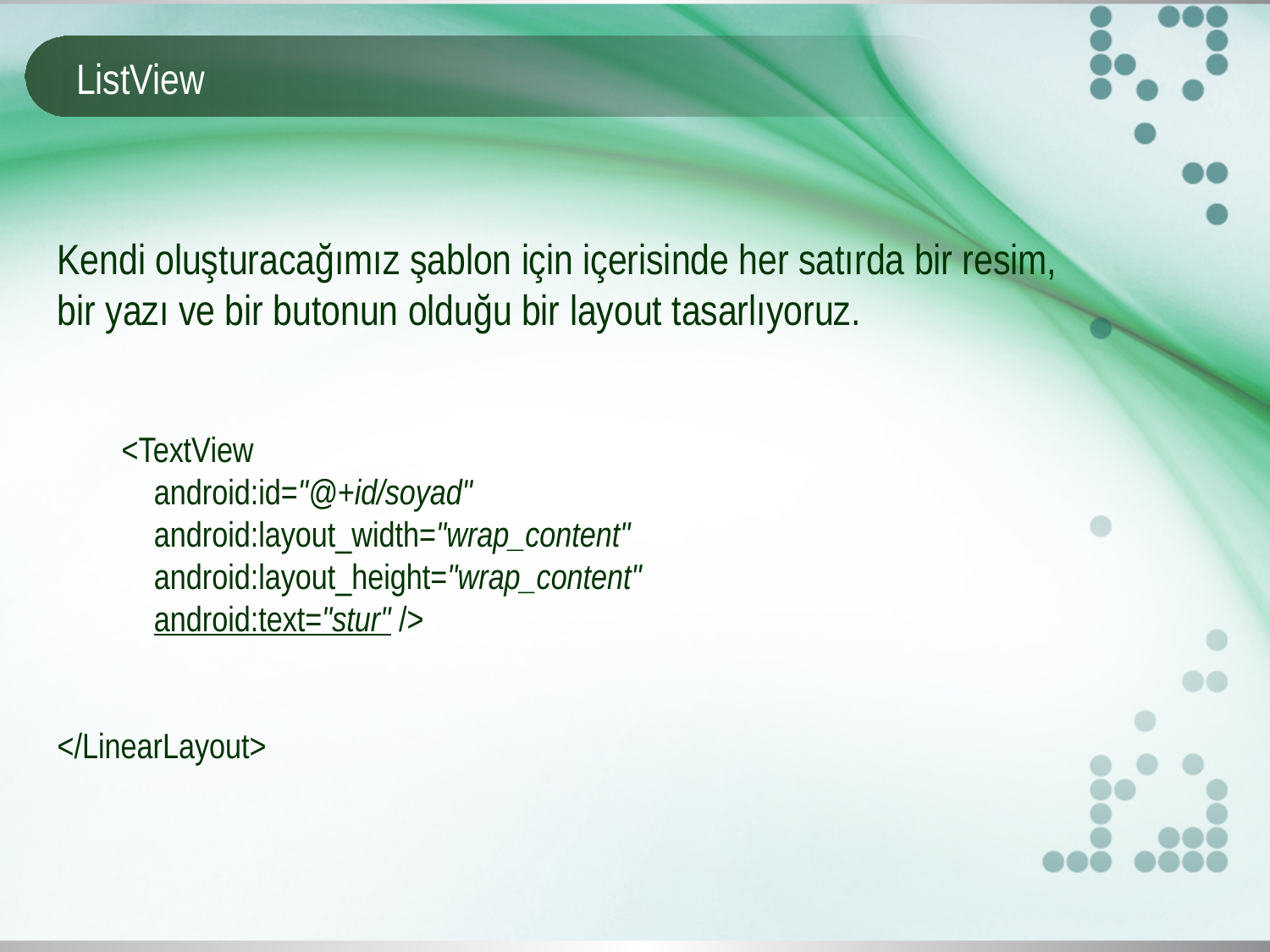

# ListView
Kendi oluşturacağımız şablon için içerisinde her satırda bir resim, bir yazı ve bir butonun olduğu bir layout tasarlıyoruz.

        <TextView
            android:id="@+id/soyad"
            android:layout_width="wrap_content"
            android:layout_height="wrap_content"
            android:text="stur" />

</LinearLayout>